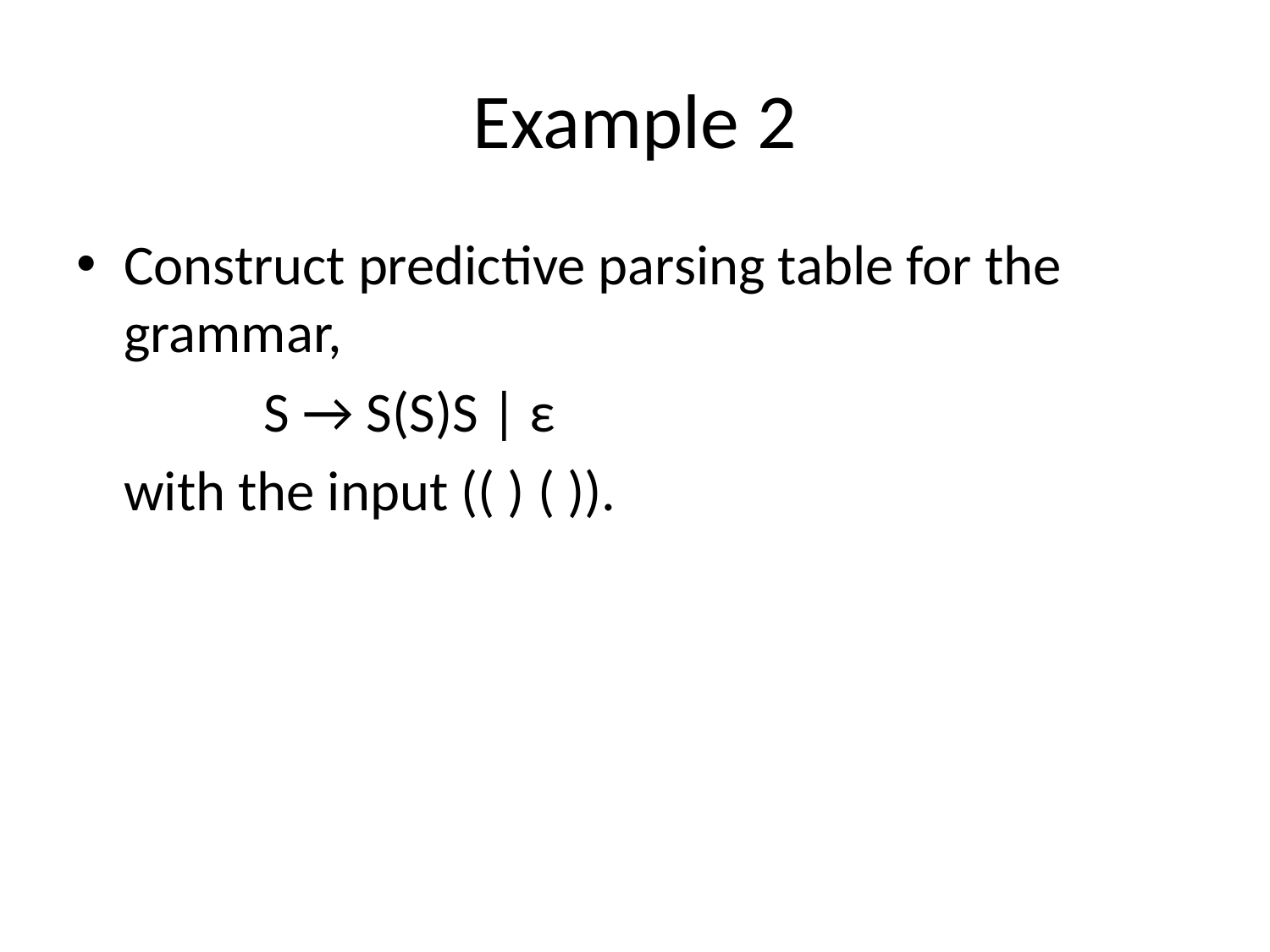

# Example 2
Construct predictive parsing table for the grammar,
		 S → S(S)S | ε
	with the input (( ) ( )).